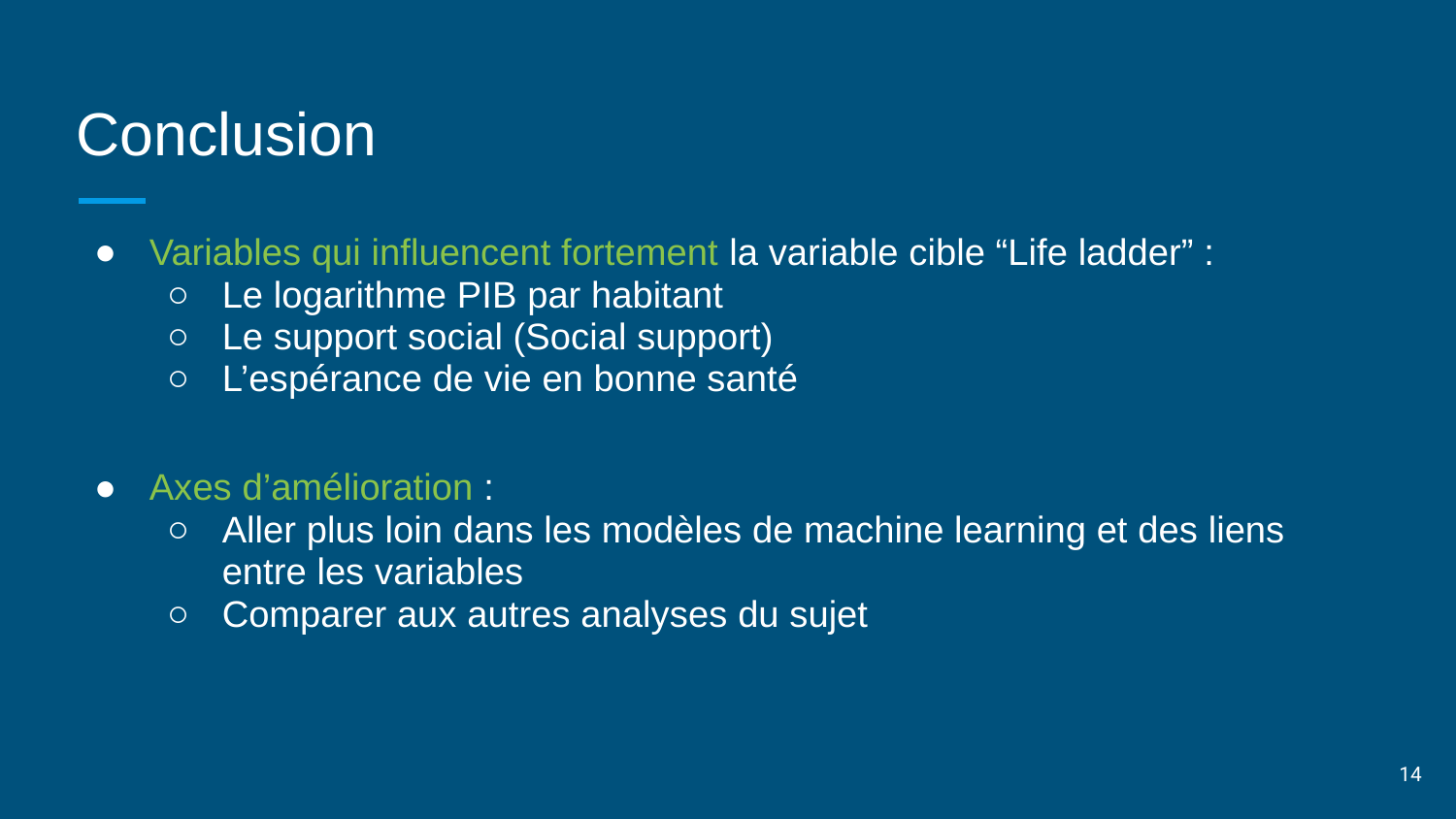

# Conclusion
Variables qui influencent fortement la variable cible “Life ladder” :
Le logarithme PIB par habitant
Le support social (Social support)
L’espérance de vie en bonne santé

Axes d’amélioration :
Aller plus loin dans les modèles de machine learning et des liens entre les variables
Comparer aux autres analyses du sujet
14